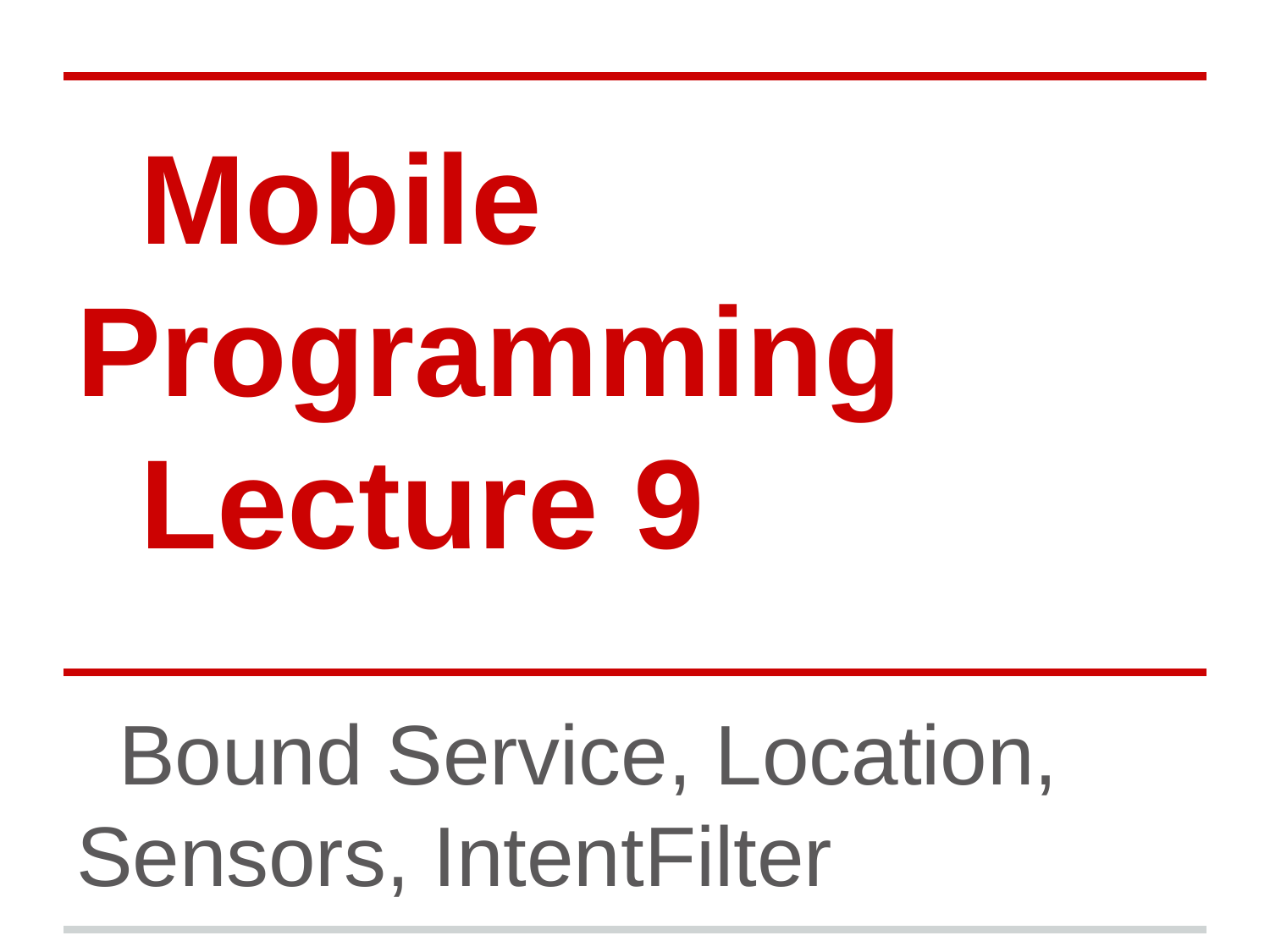

# Mobile Programming
Lecture 9
Bound Service, Location, Sensors, IntentFilter